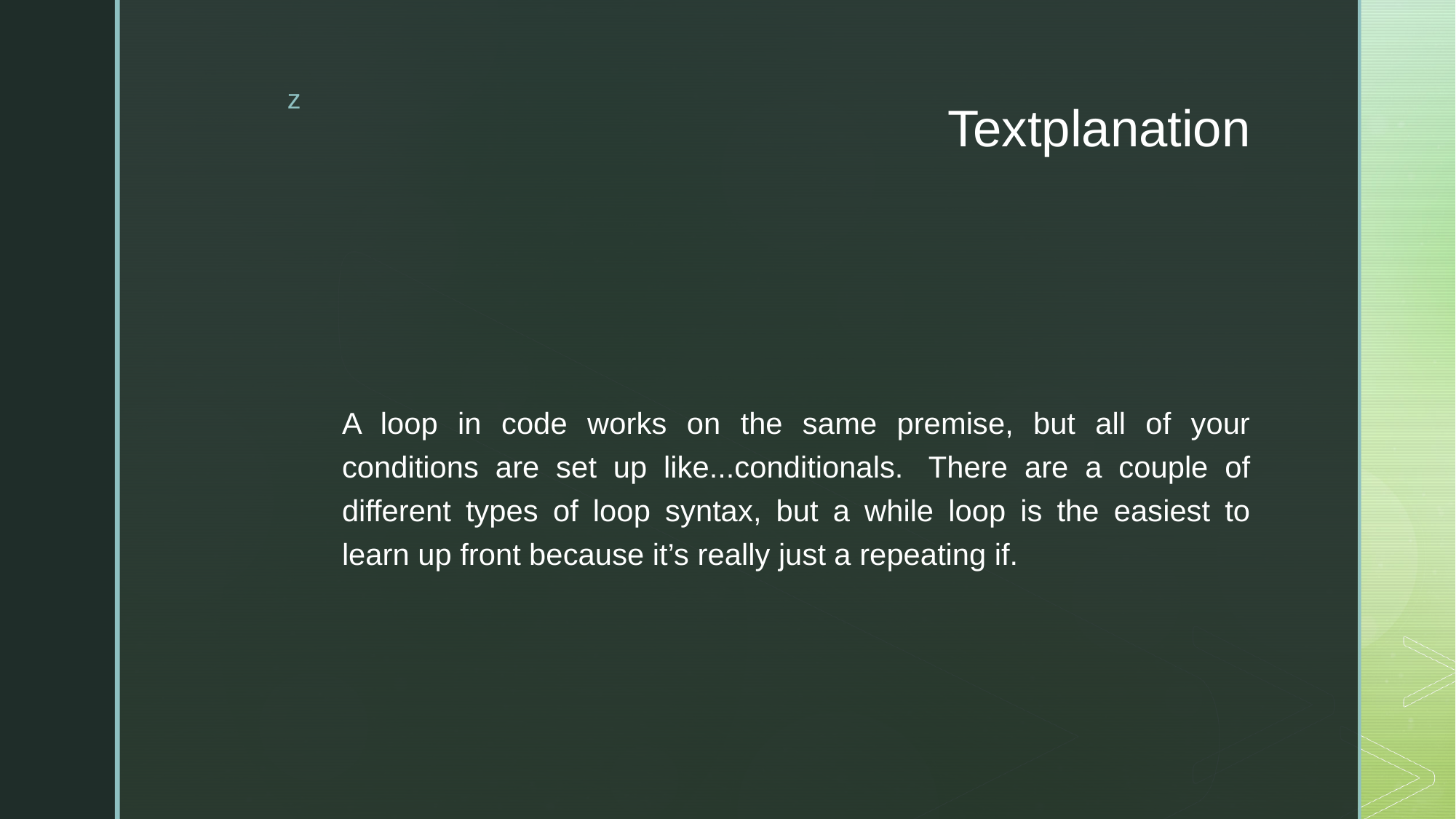

# Textplanation
A loop in code works on the same premise, but all of your conditions are set up like...conditionals.  There are a couple of different types of loop syntax, but a while loop is the easiest to learn up front because it’s really just a repeating if.